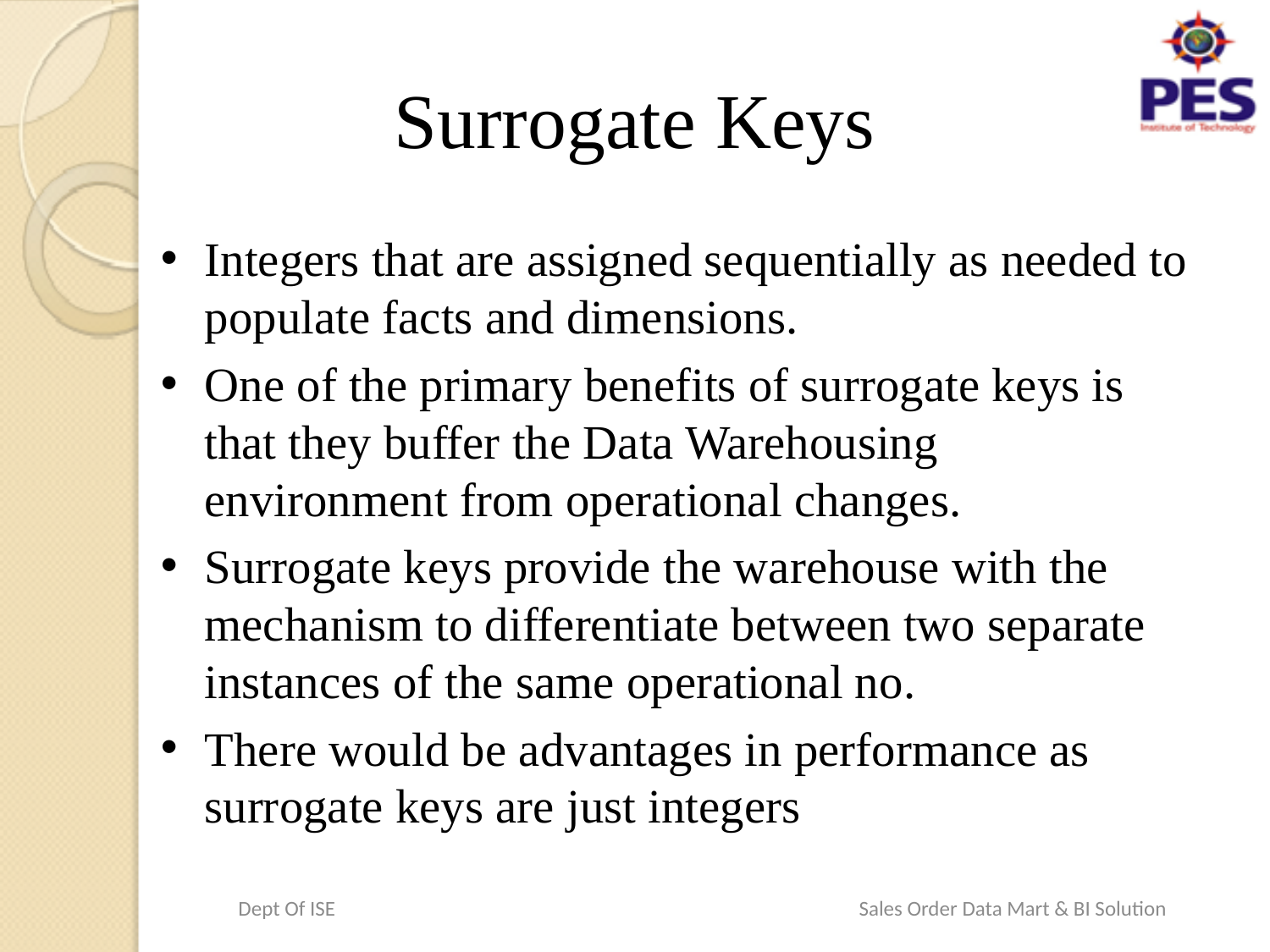

# Surrogate Keys
Integers that are assigned sequentially as needed to populate facts and dimensions.
One of the primary benefits of surrogate keys is that they buffer the Data Warehousing environment from operational changes.
Surrogate keys provide the warehouse with the mechanism to differentiate between two separate instances of the same operational no.
There would be advantages in performance as surrogate keys are just integers
Dept Of ISE                                                                                                            Sales Order Data Mart & BI Solution